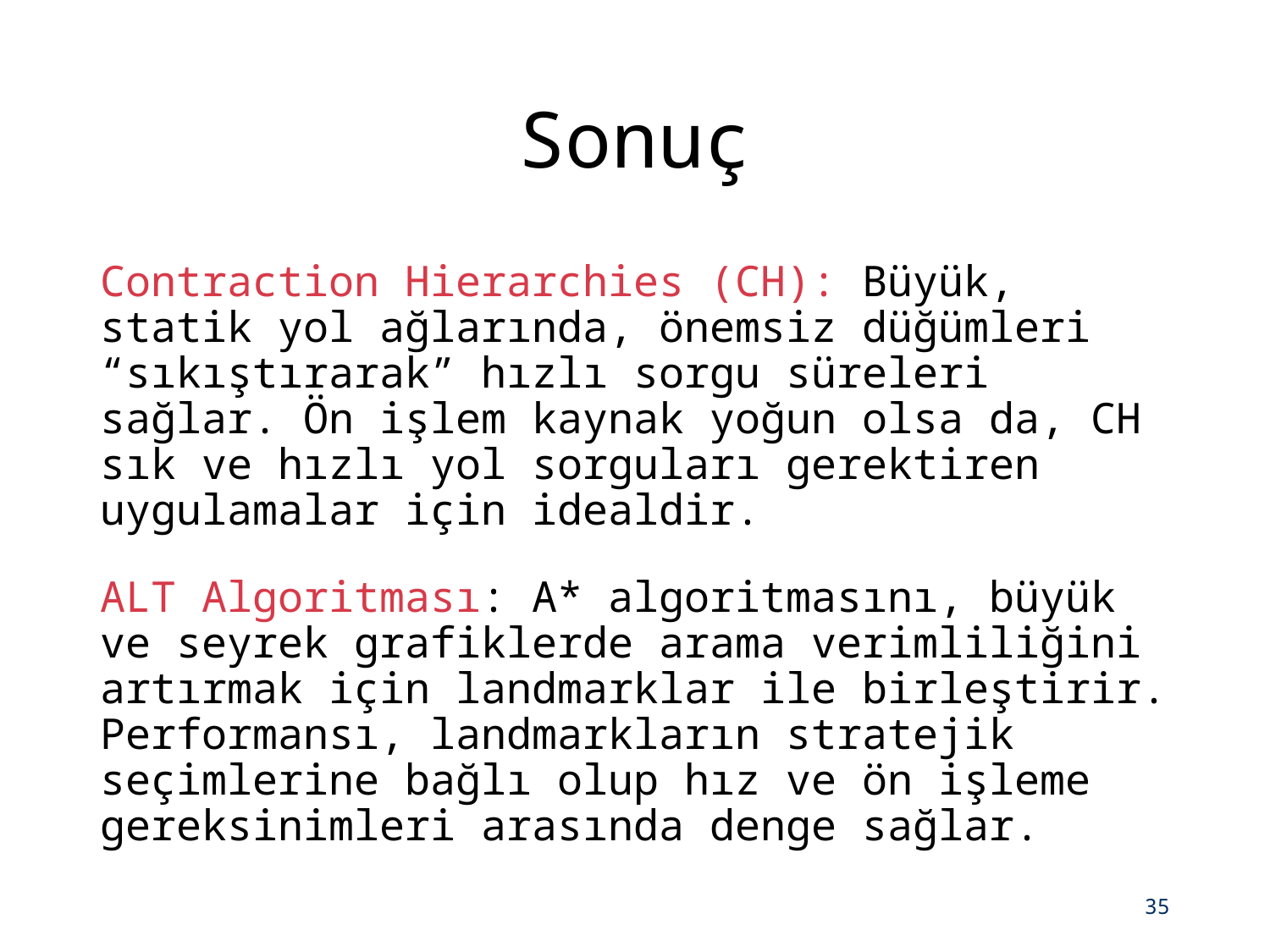

# Sonuç
Contraction Hierarchies (CH): Büyük, statik yol ağlarında, önemsiz düğümleri “sıkıştırarak” hızlı sorgu süreleri sağlar. Ön işlem kaynak yoğun olsa da, CH sık ve hızlı yol sorguları gerektiren uygulamalar için idealdir.
ALT Algoritması: A* algoritmasını, büyük ve seyrek grafiklerde arama verimliliğini artırmak için landmarklar ile birleştirir. Performansı, landmarkların stratejik seçimlerine bağlı olup hız ve ön işleme gereksinimleri arasında denge sağlar.

35